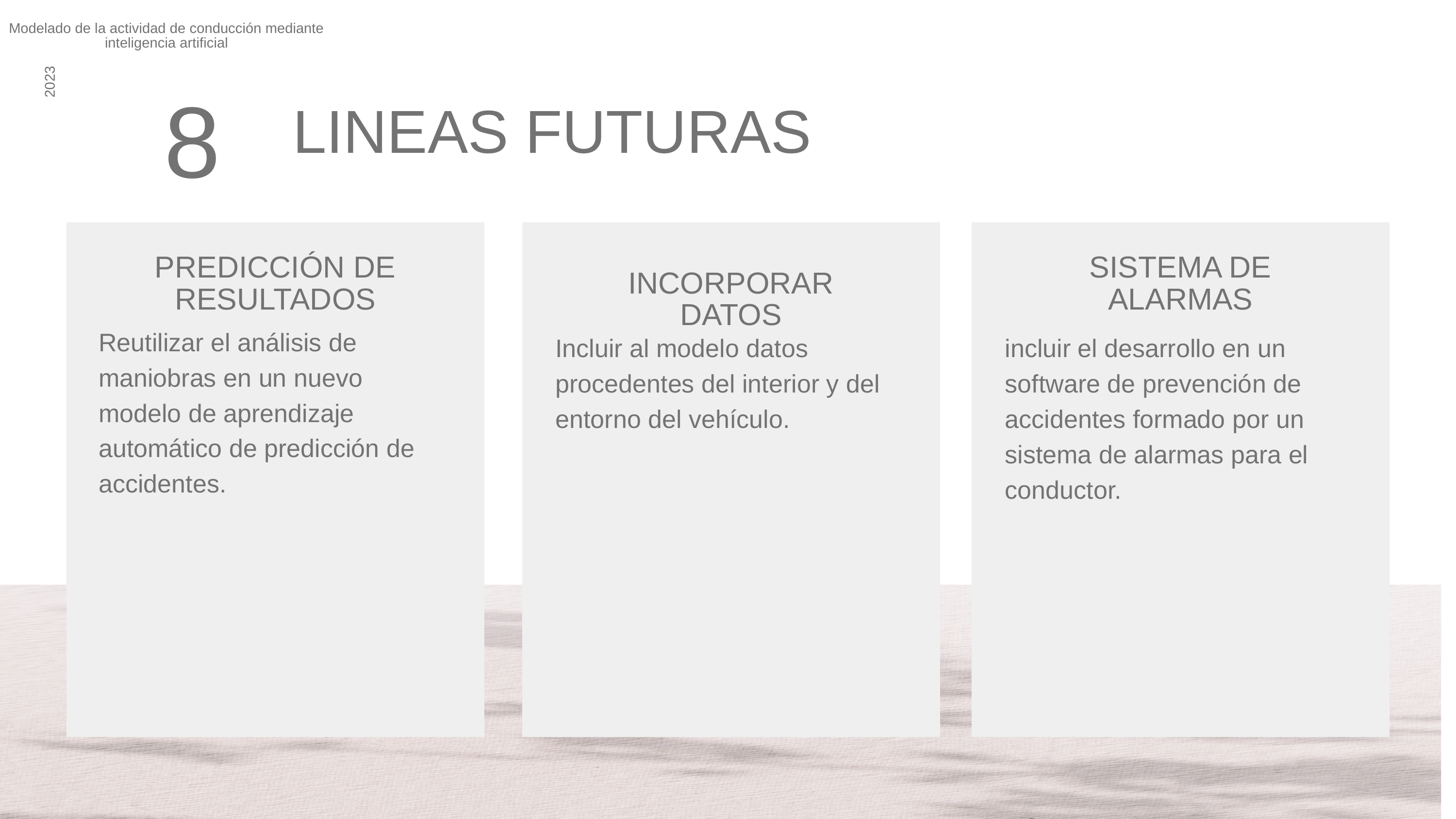

Modelado de la actividad de conducción mediante inteligencia artificial
2023

8
LINEAS FUTURAS

PREDICCIÓN DE RESULTADOS
SISTEMA DE ALARMAS
INCORPORAR DATOS
Reutilizar el análisis de maniobras en un nuevo modelo de aprendizaje automático de predicción de accidentes.
Incluir al modelo datos procedentes del interior y del entorno del vehículo.
incluir el desarrollo en un software de prevención de accidentes formado por un sistema de alarmas para el conductor.